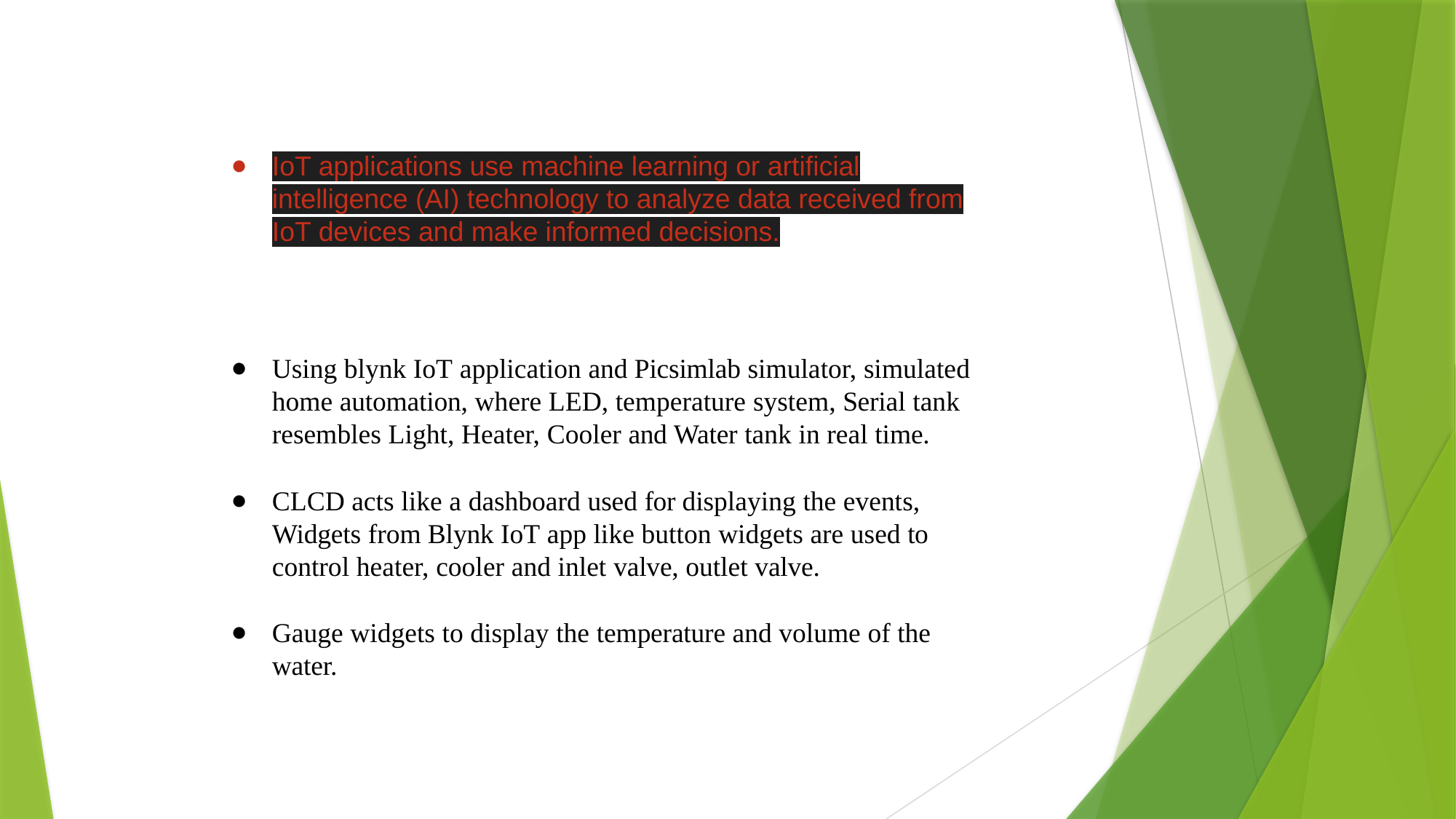

IoT applications use machine learning or artificial intelligence (AI) technology to analyze data received from IoT devices and make informed decisions.

Using blynk IoT application and Picsimlab simulator, simulated home automation, where LED, temperature system, Serial tank resembles Light, Heater, Cooler and Water tank in real time.

CLCD acts like a dashboard used for displaying the events, Widgets from Blynk IoT app like button widgets are used to control heater, cooler and inlet valve, outlet valve.

Gauge widgets to display the temperature and volume of the water.